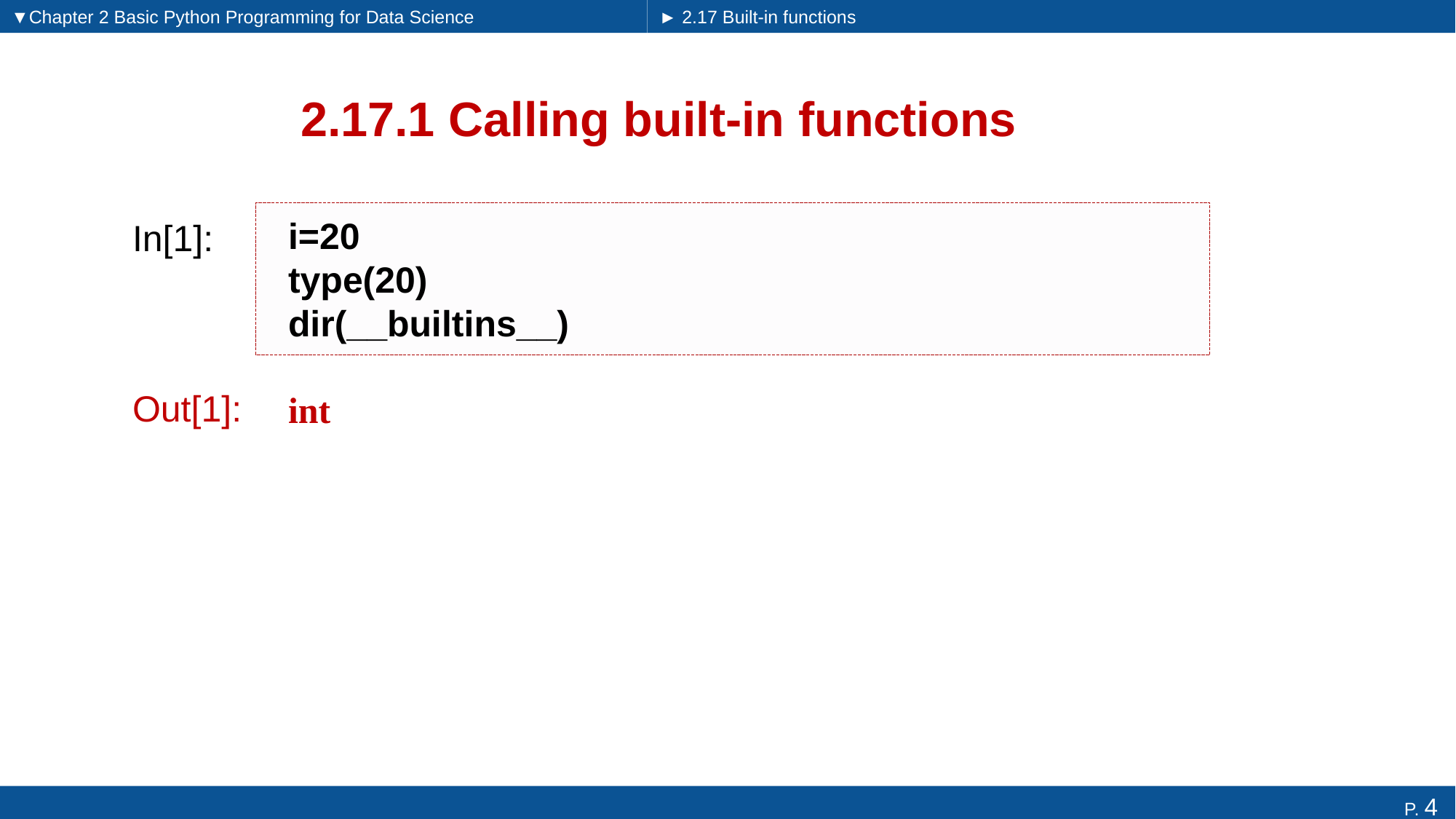

▼Chapter 2 Basic Python Programming for Data Science
► 2.17 Built-in functions
# 2.17.1 Calling built-in functions
i=20
type(20)
dir(__builtins__)
In[1]:
int
Out[1]: